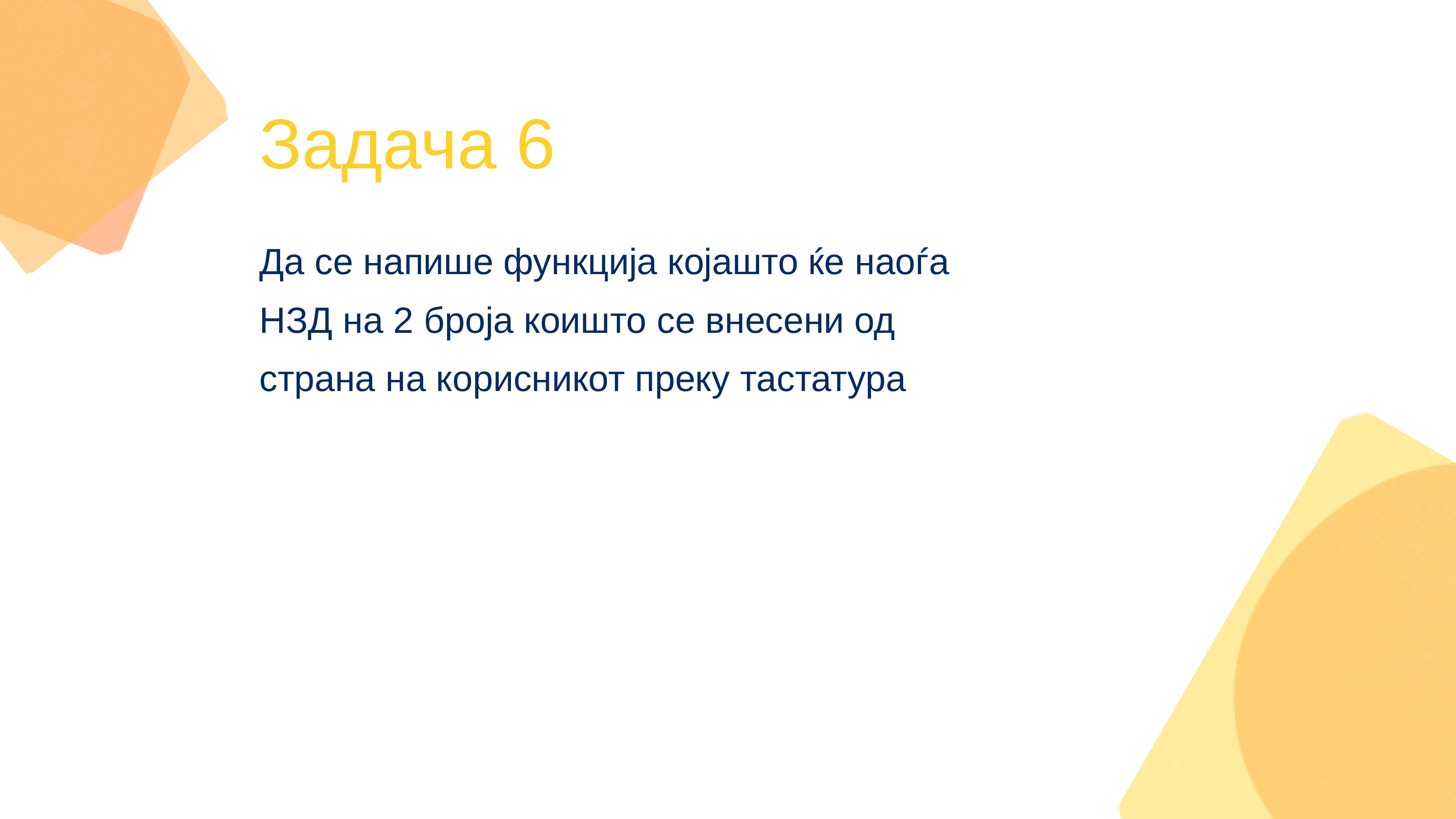

Задача 6
Да се напише функција којашто ќе наоѓа НЗД на 2 броја коишто се внесени од страна на корисникот преку тастатура